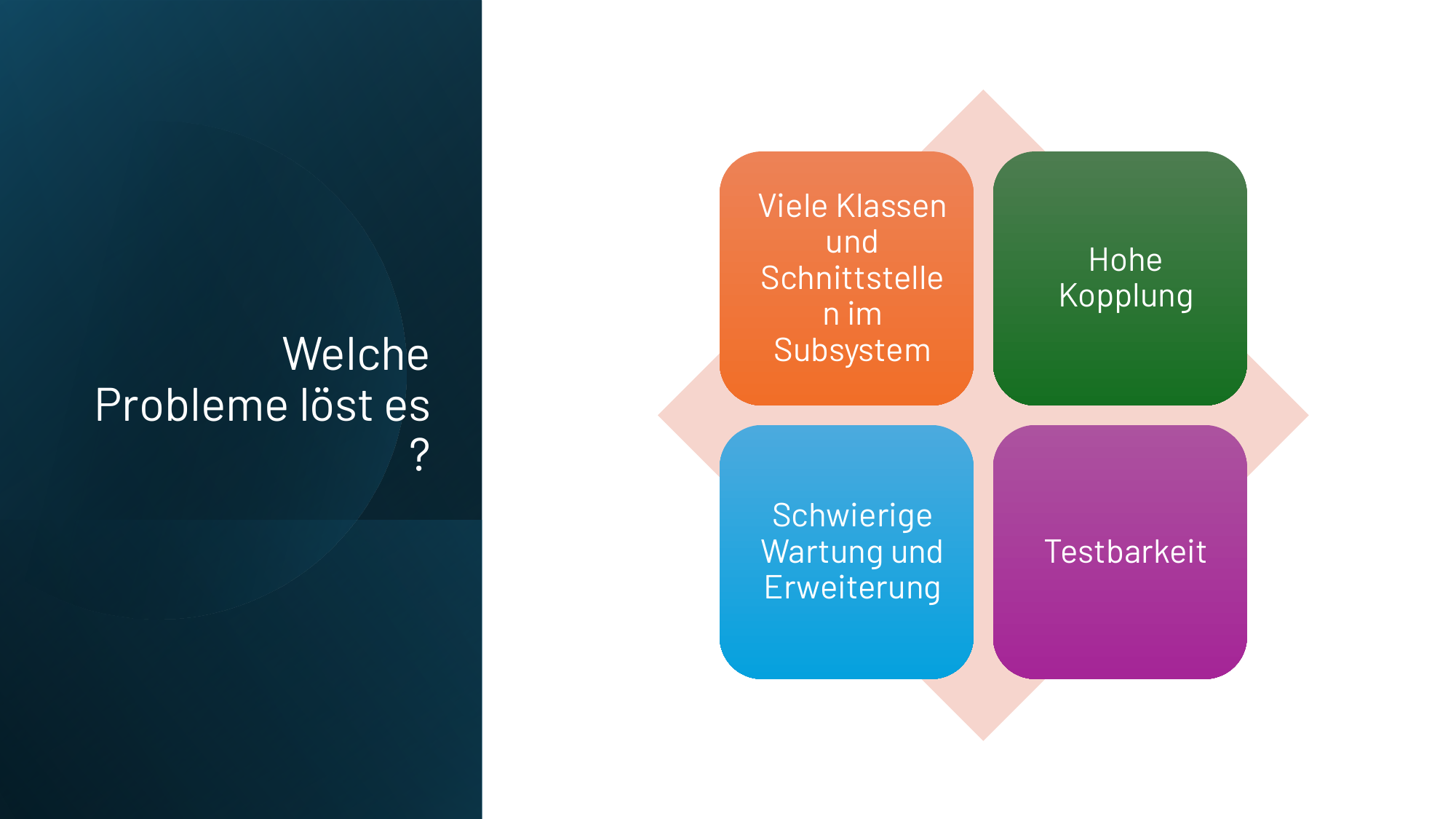

Viele Klassen und Schnittstellen im Subsystem
Hohe Kopplung
Schwierige Wartung und Erweiterung
Testbarkeit

# Welche Probleme löst es?

Facade Pattern
4